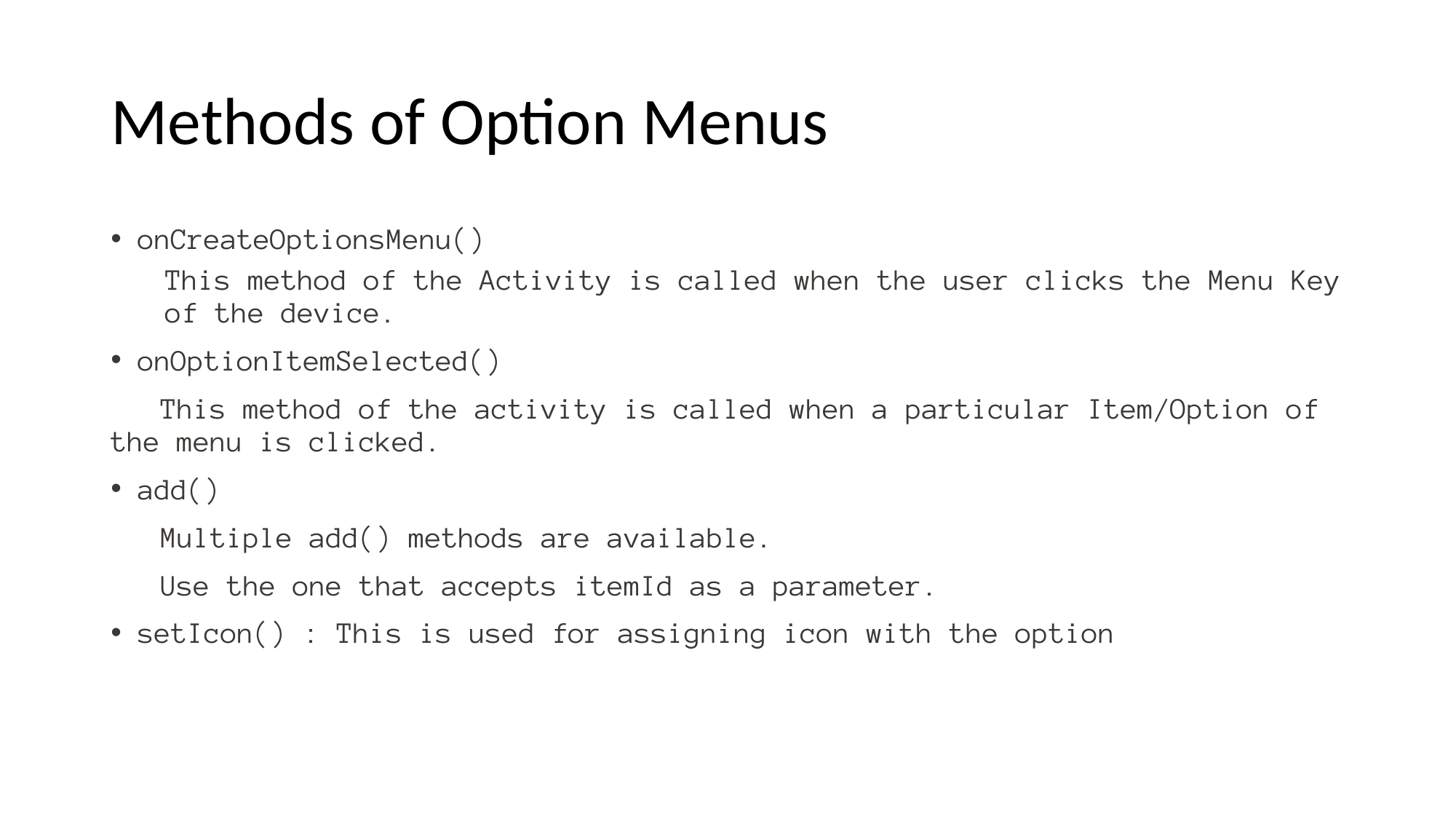

# Methods of Option Menus
onCreateOptionsMenu()
This method of the Activity is called when the user clicks the Menu Key of the device.
onOptionItemSelected()
   This method of the activity is called when a particular Item/Option of the menu is clicked.
add()
   Multiple add() methods are available.
   Use the one that accepts itemId as a parameter.
setIcon() : This is used for assigning icon with the option